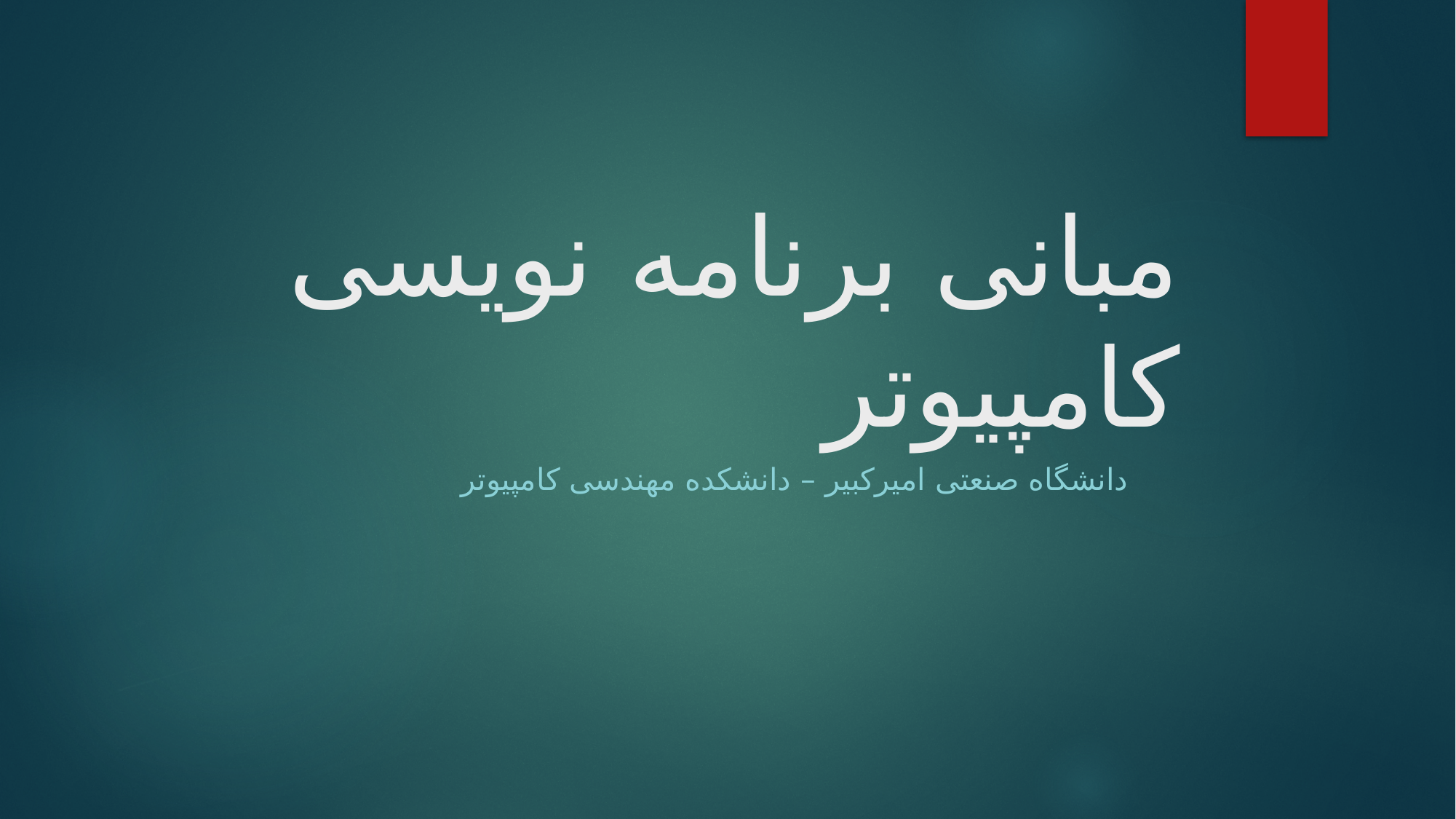

# مبانی برنامه نویسی کامپیوتر
دانشگاه صنعتی امیرکبیر – دانشکده مهندسی کامپیوتر